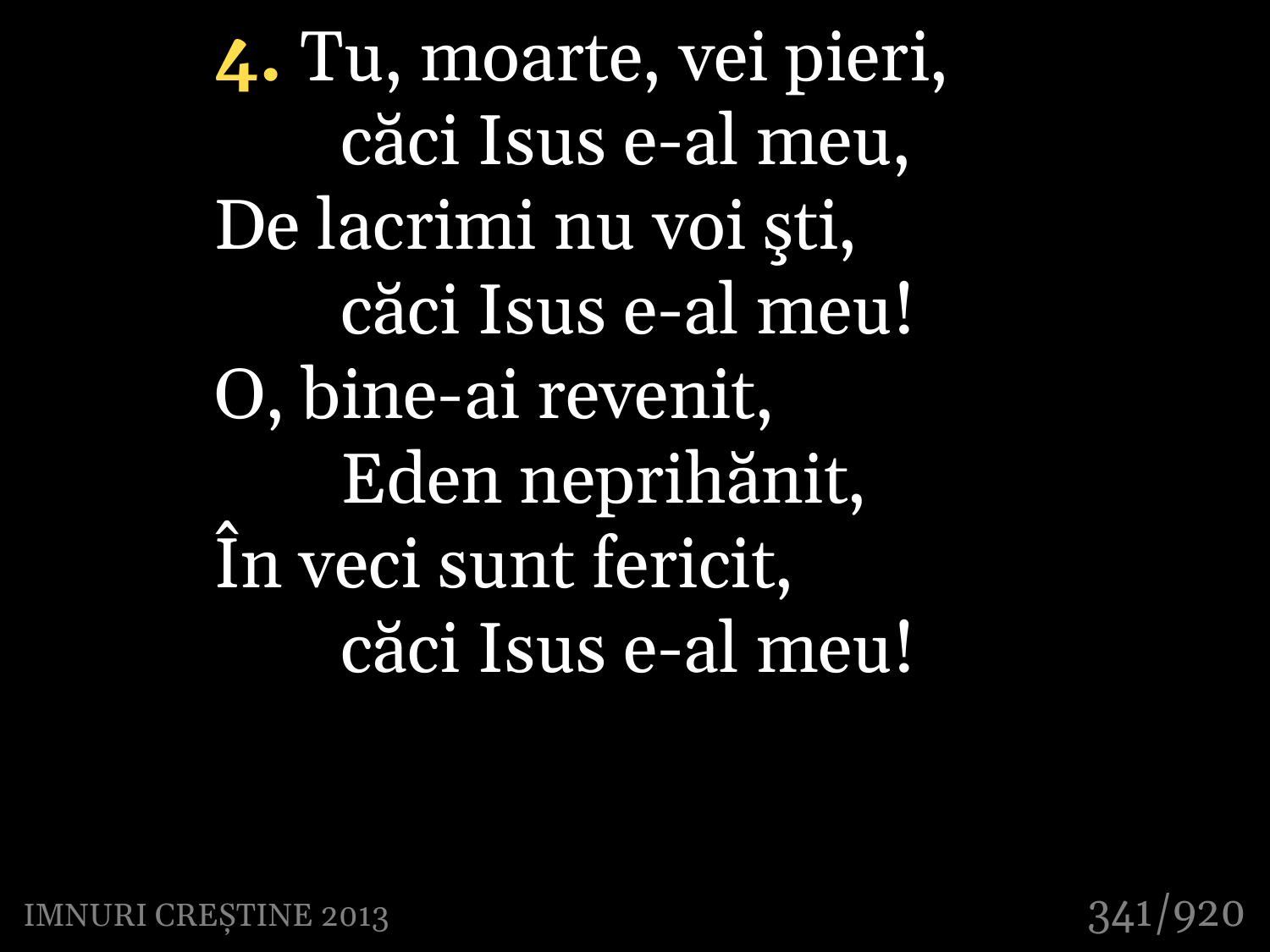

4. Tu, moarte, vei pieri,
	căci Isus e-al meu,
De lacrimi nu voi şti,
	căci Isus e-al meu!
O, bine-ai revenit,
	Eden neprihănit,
În veci sunt fericit,
	căci Isus e-al meu!
341/920
IMNURI CREȘTINE 2013